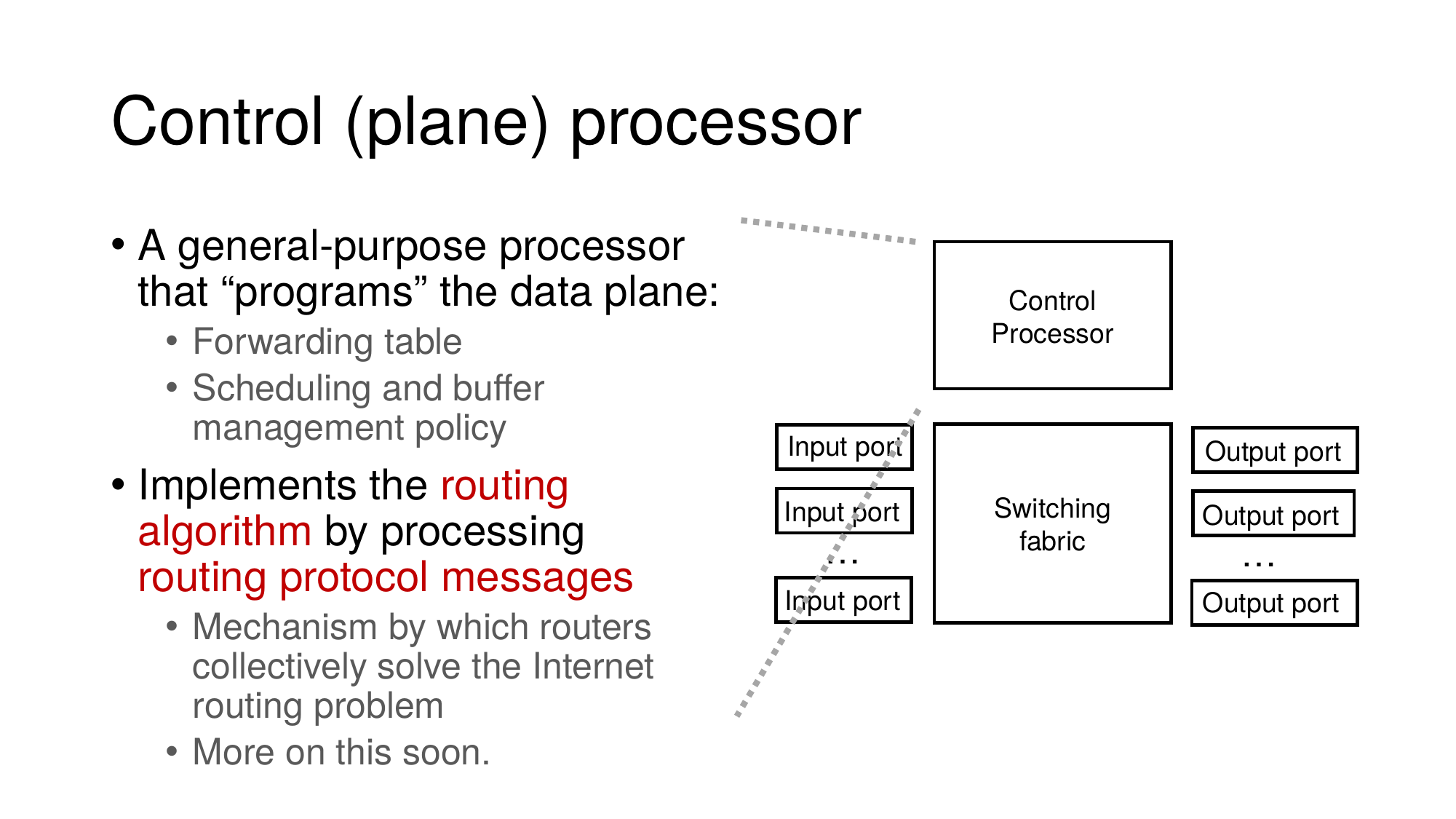

# Control (plane) processor
A general-purpose processor that “programs” the data plane:
Forwarding table
Scheduling and buffer management policy
Implements the routing algorithm by processing routing protocol messages
Mechanism by which routers collectively solve the Internet routing problem
More on this soon.

Control Processor
Input port

Output port
Switching fabric

Input port

Output port
…
…

Input port
Output port